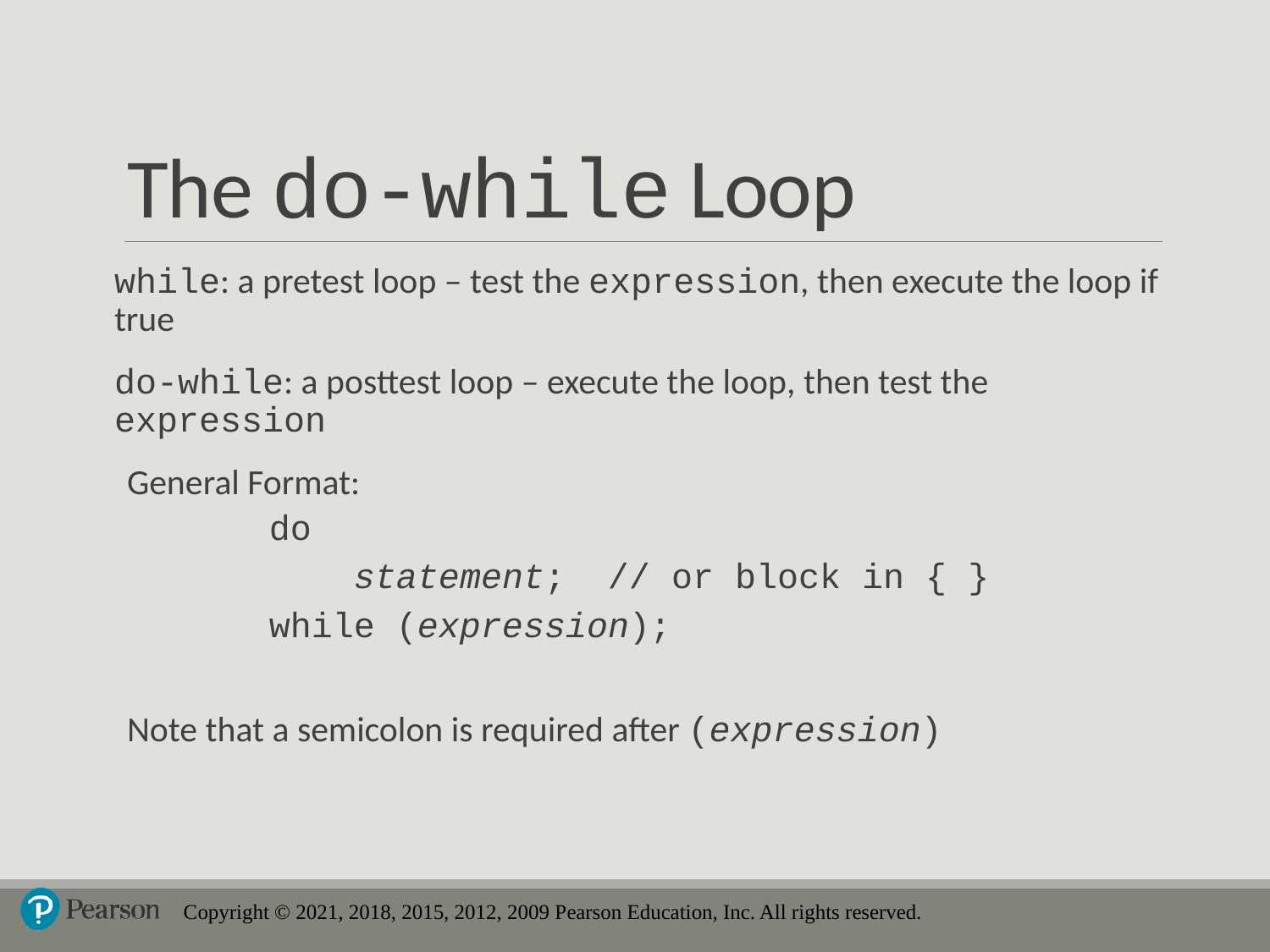

# The do-while Loop
while: a pretest loop – test the expression, then execute the loop if true
do-while: a posttest loop – execute the loop, then test the expression
General Format:
	do
	    statement;  // or block in { }
	while (expression);
Note that a semicolon is required after (expression)